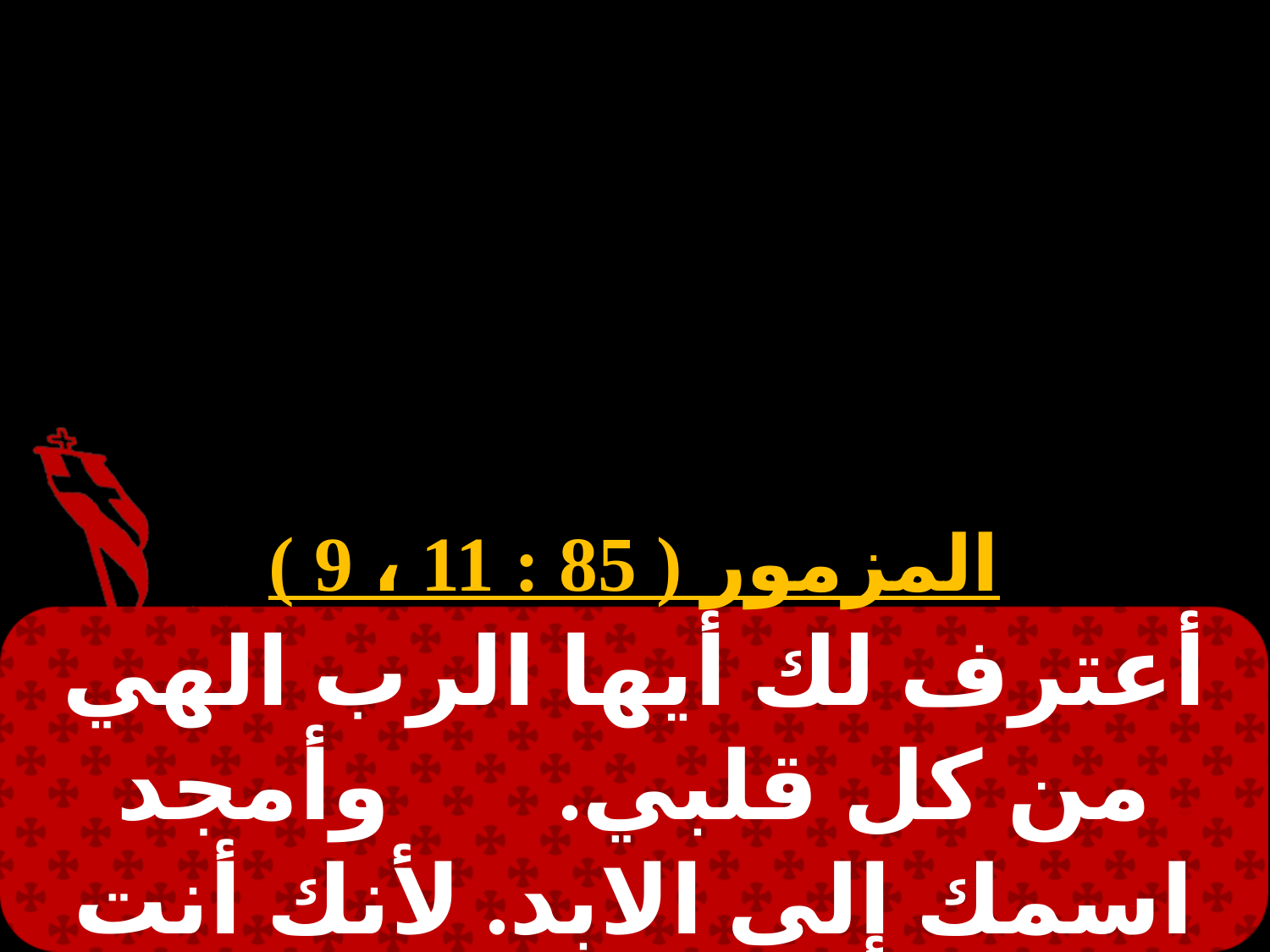

المزمور ( 85 : 11 ، 9 )
أعترف لك أيها الرب الهي من كل قلبي.       وأمجد اسمك إلى الابد. لأنك أنت عظيم وصانع العجائب. أنت وحدك الاله العظيم.